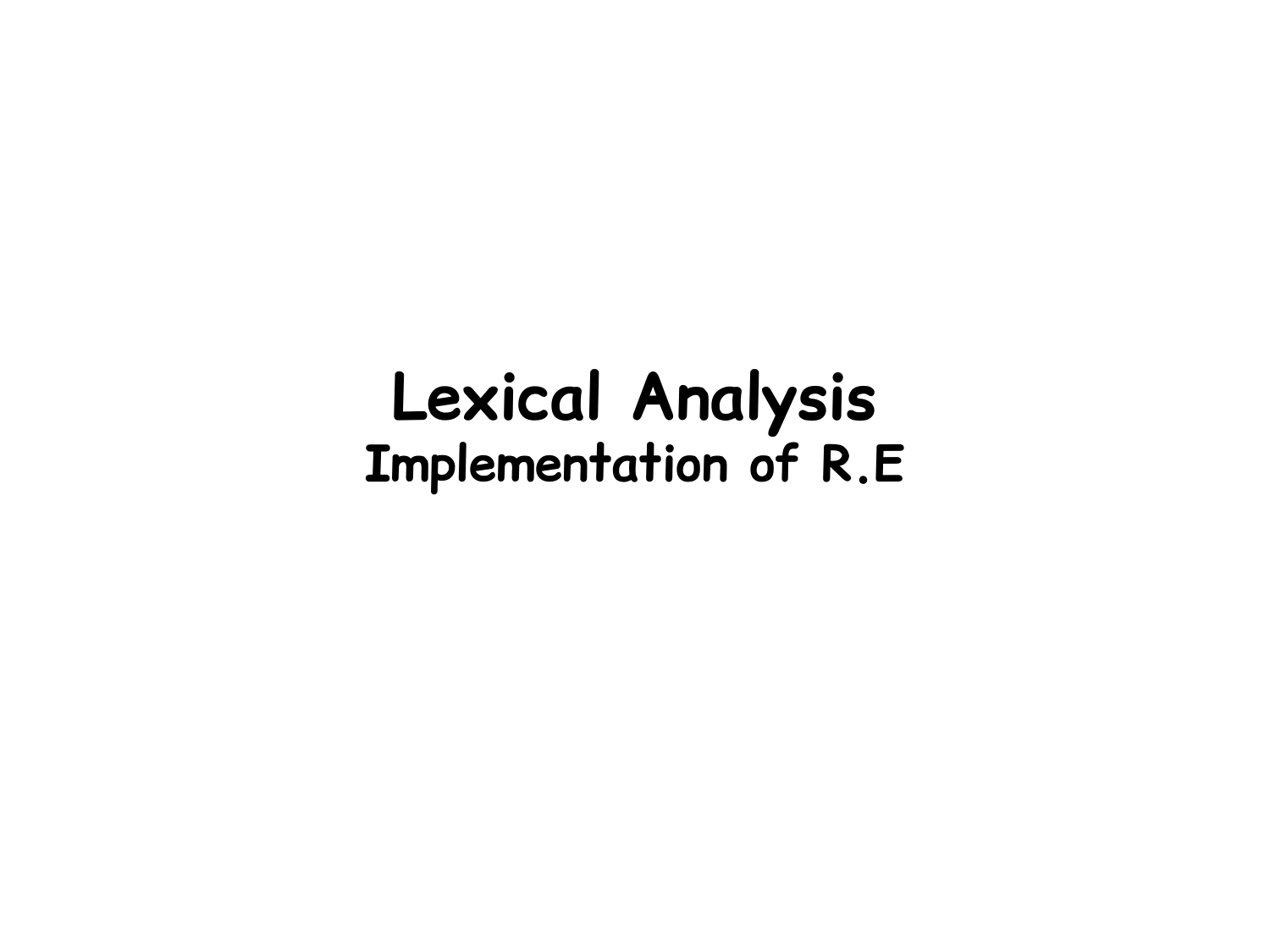

# Lexical Analysis Implementation of R.E
1